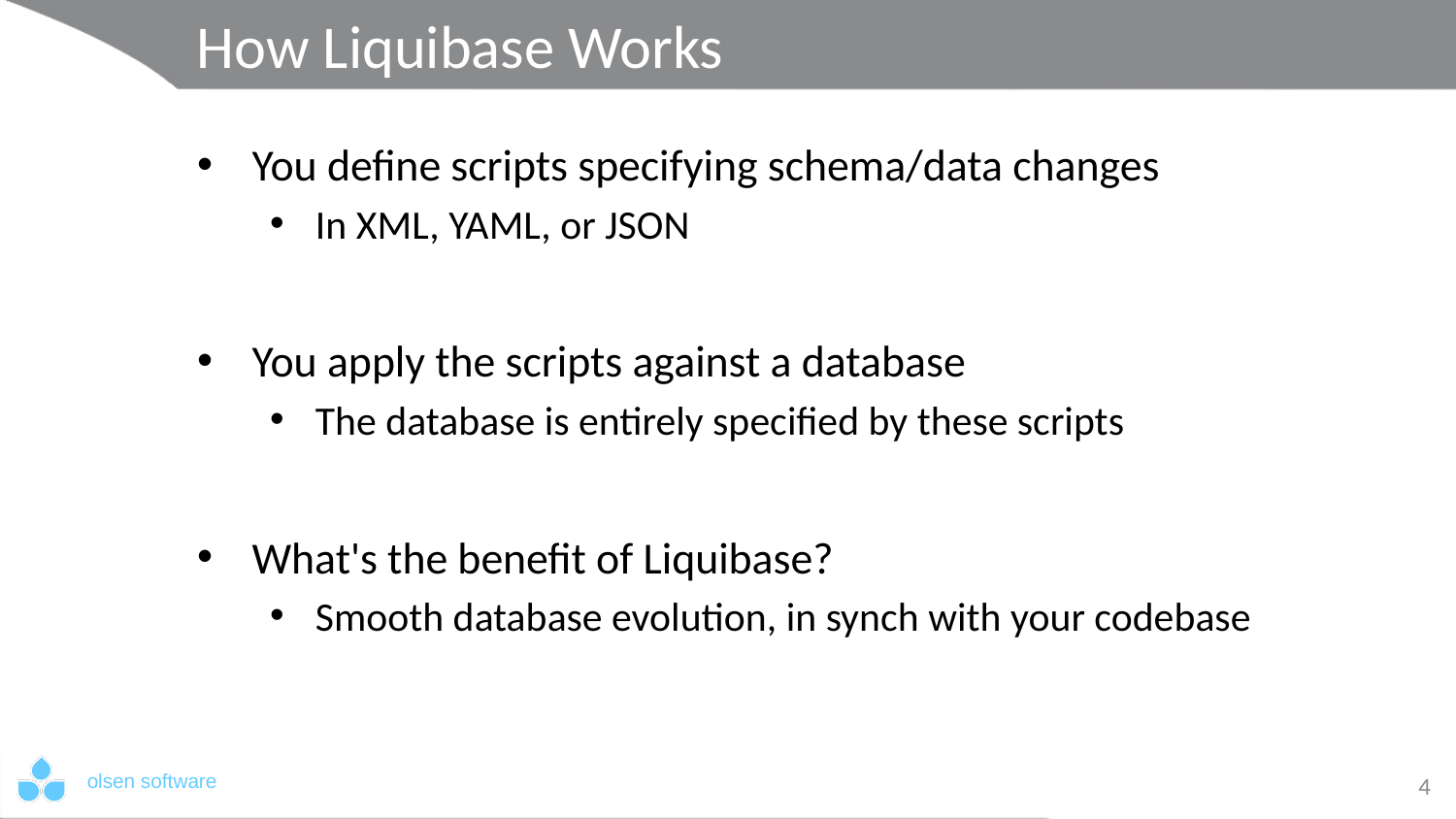

# How Liquibase Works
You define scripts specifying schema/data changes
In XML, YAML, or JSON

You apply the scripts against a database
The database is entirely specified by these scripts

What's the benefit of Liquibase?
Smooth database evolution, in synch with your codebase
4